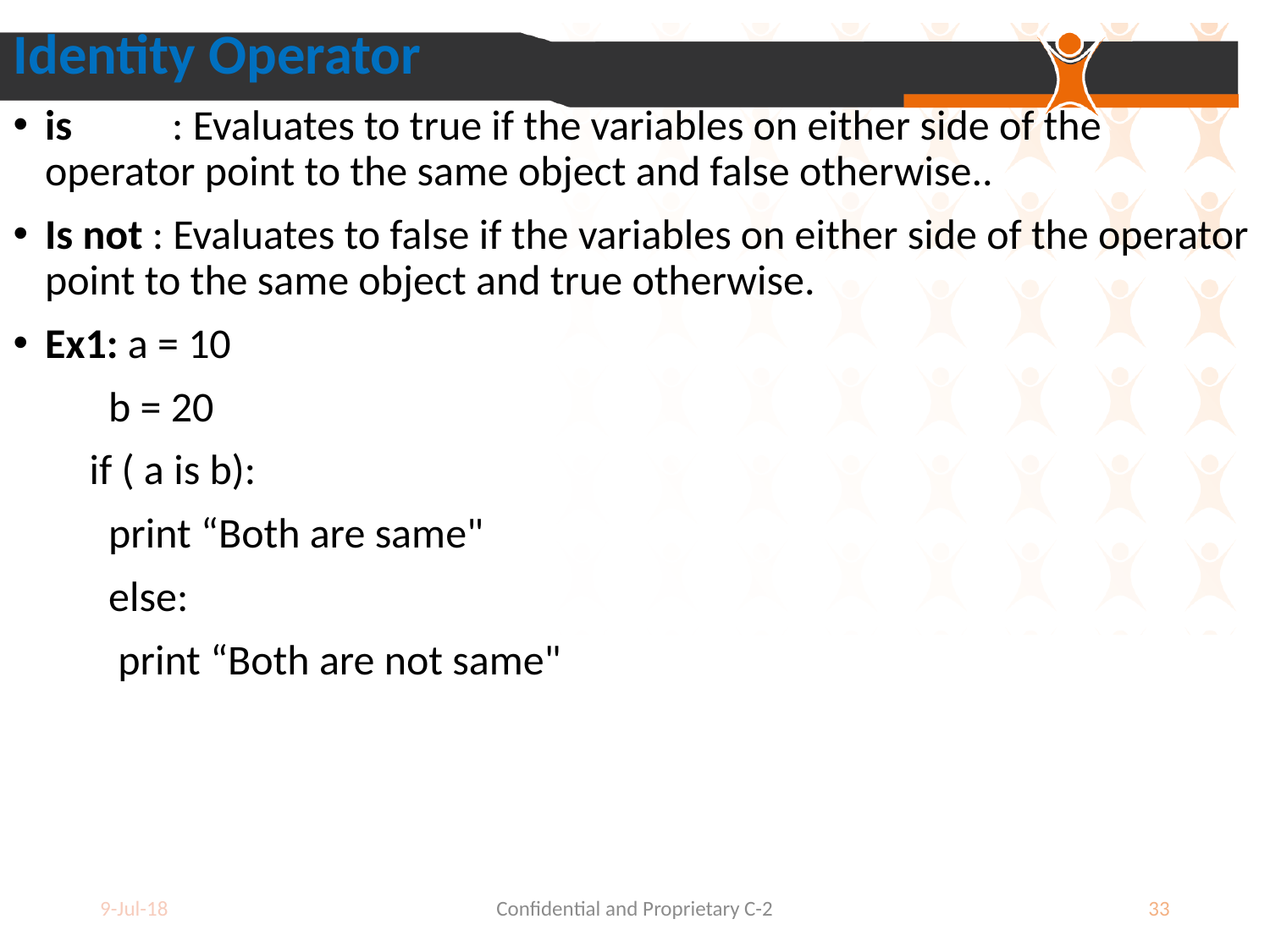

Identity Operator
is	: Evaluates to true if the variables on either side of the operator point to the same object and false otherwise..
Is not : Evaluates to false if the variables on either side of the operator point to the same object and true otherwise.
Ex1: a = 10
          b = 20
        if ( a is b):
          print “Both are same"
          else:
           print “Both are not same"

9-Jul-18
Confidential and Proprietary C-2
33